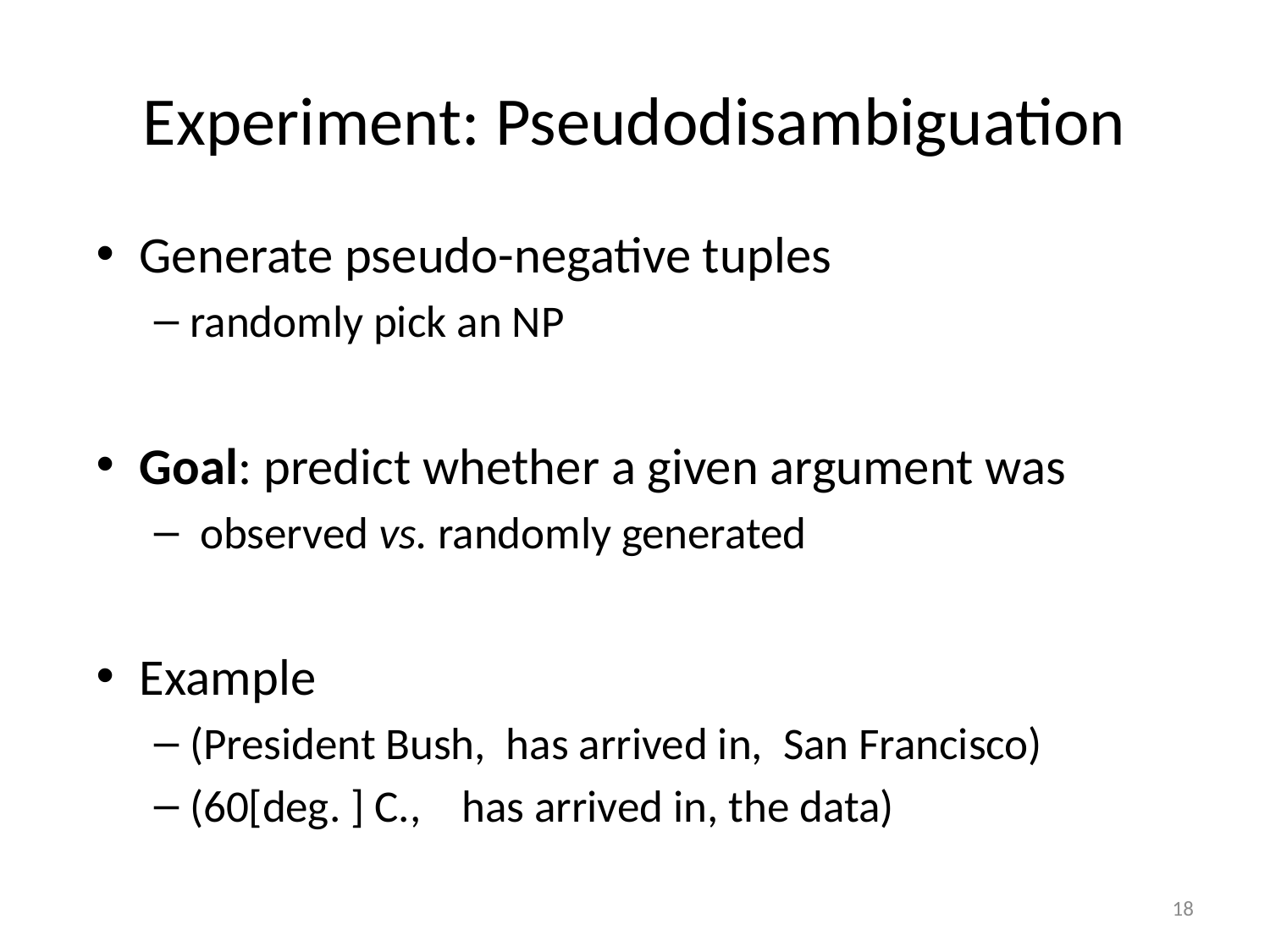

# Experiment: Pseudodisambiguation
Generate pseudo-negative tuples
randomly pick an NP

Goal: predict whether a given argument was
 observed vs. randomly generated

Example
(President Bush,  has arrived in,  San Francisco)
(60[deg. ] C.,    has arrived in, the data)
18